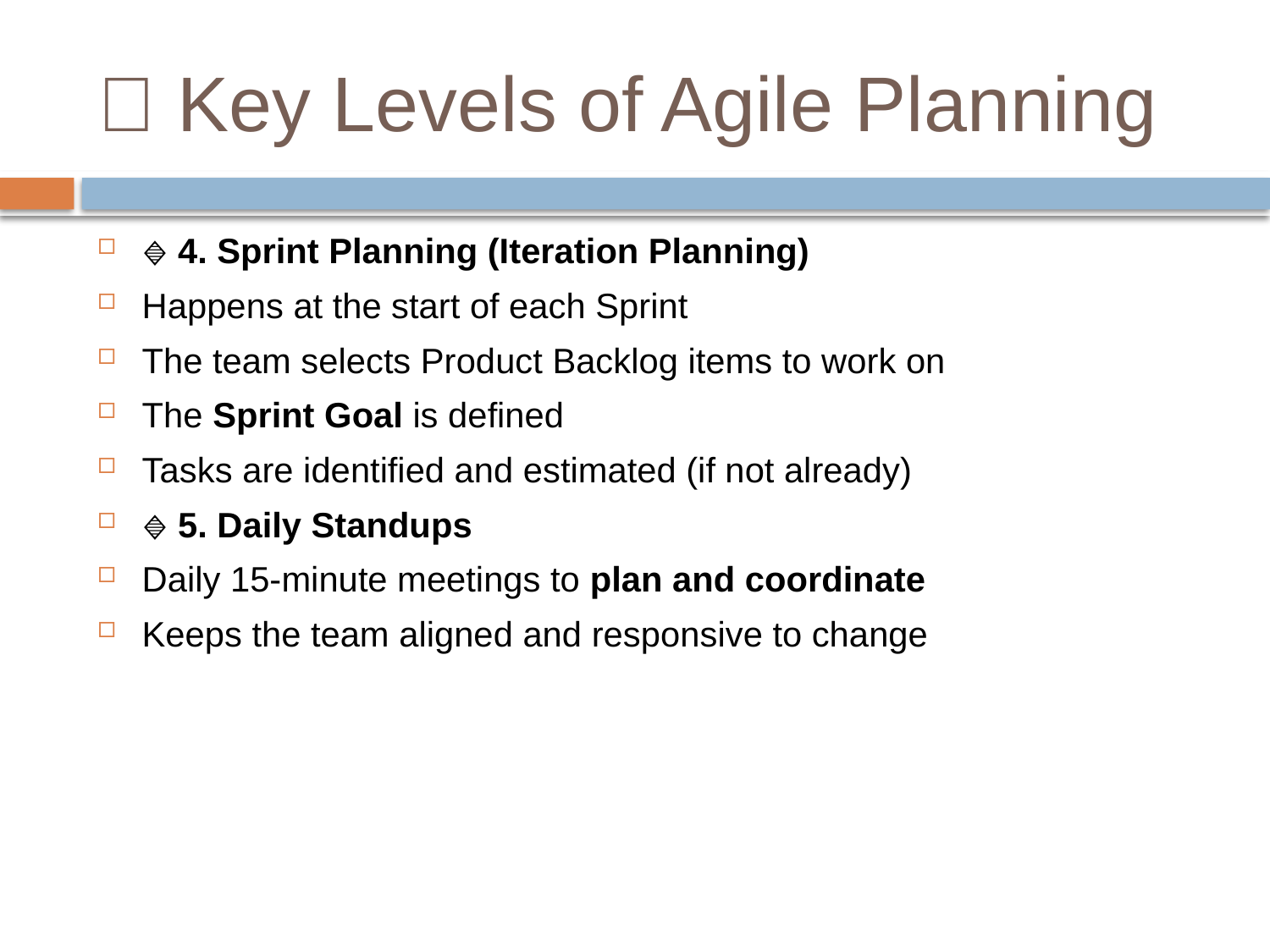

# 🧭 Key Levels of Agile Planning
🔹 4. Sprint Planning (Iteration Planning)
Happens at the start of each Sprint
The team selects Product Backlog items to work on
The Sprint Goal is defined
Tasks are identified and estimated (if not already)
🔹 5. Daily Standups
Daily 15-minute meetings to plan and coordinate
Keeps the team aligned and responsive to change